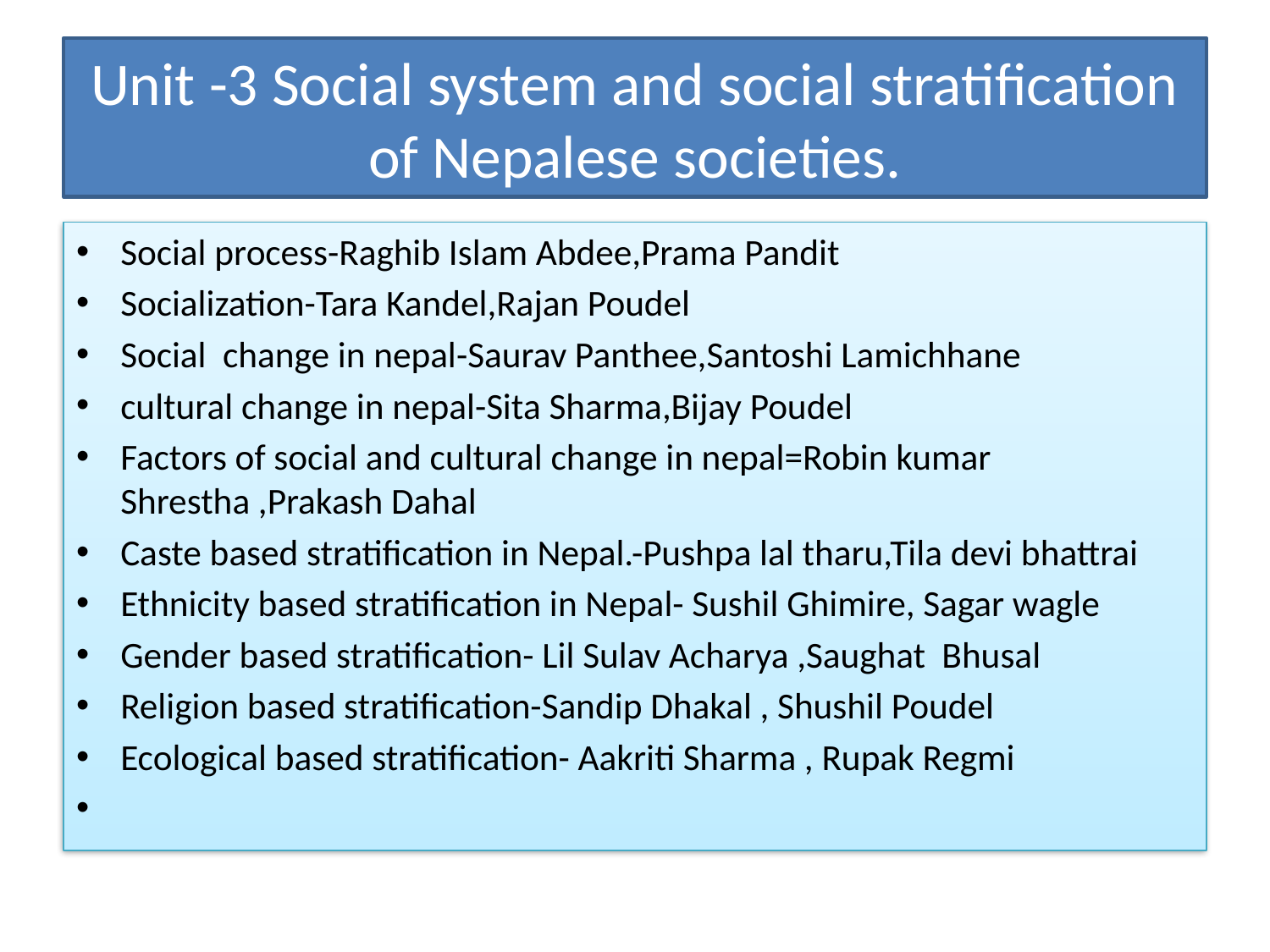

# Unit -3 Social system and social stratification of Nepalese societies.
Social process-Raghib Islam Abdee,Prama Pandit
Socialization-Tara Kandel,Rajan Poudel
Social  change in nepal-Saurav Panthee,Santoshi Lamichhane
cultural change in nepal-Sita Sharma,Bijay Poudel
Factors of social and cultural change in nepal=Robin kumar Shrestha ,Prakash Dahal
Caste based stratification in Nepal.-Pushpa lal tharu,Tila devi bhattrai
Ethnicity based stratification in Nepal- Sushil Ghimire, Sagar wagle
Gender based stratification- Lil Sulav Acharya ,Saughat  Bhusal
Religion based stratification-Sandip Dhakal , Shushil Poudel
Ecological based stratification- Aakriti Sharma , Rupak Regmi